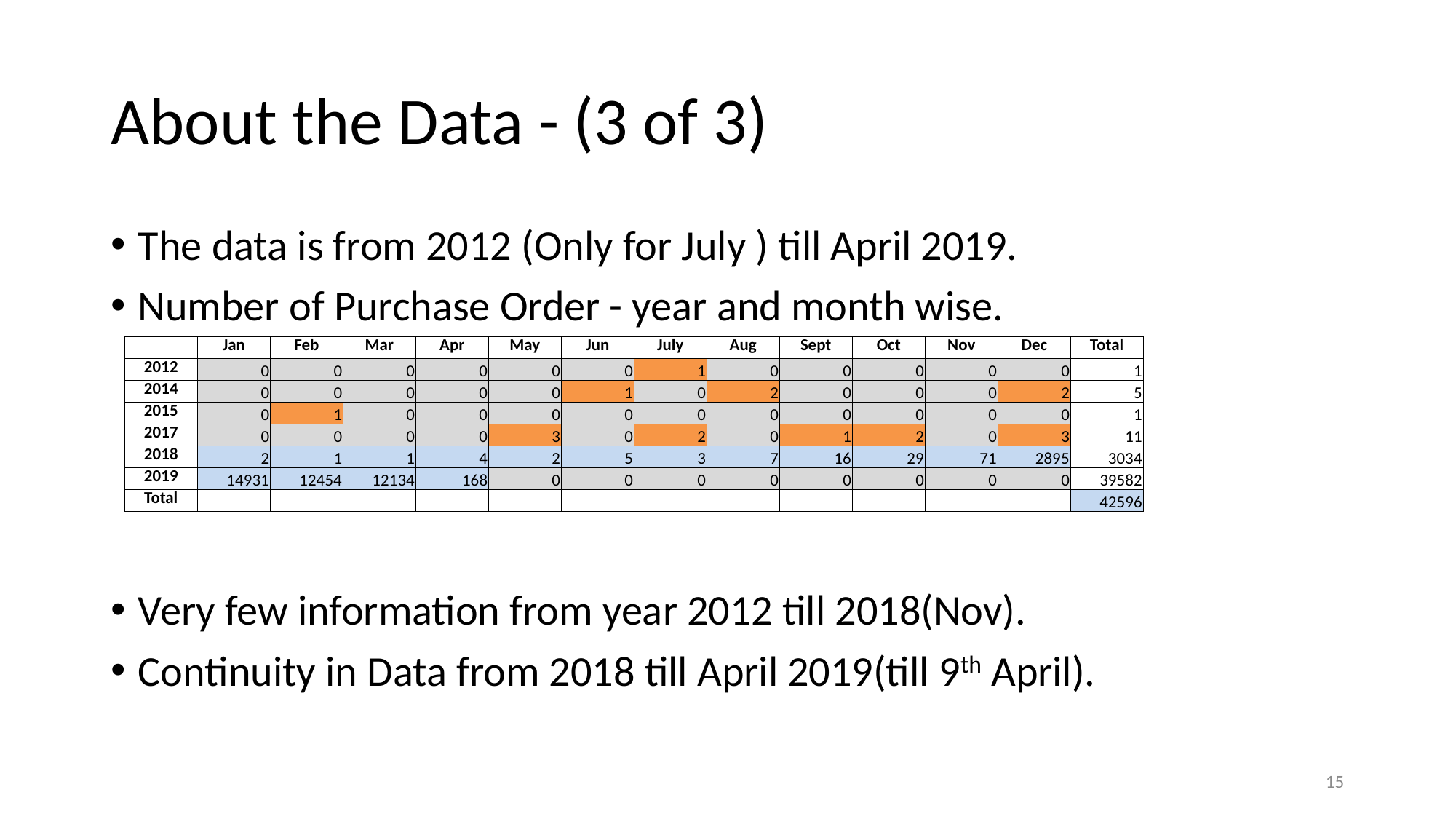

# About the Data - (3 of 3)
The data is from 2012 (Only for July ) till April 2019.
Number of Purchase Order - year and month wise.

Very few information from year 2012 till 2018(Nov).
Continuity in Data from 2018 till April 2019(till 9th April).

|  | Jan | Feb | Mar | Apr | May | Jun | July | Aug | Sept | Oct | Nov | Dec | Total |
| --- | --- | --- | --- | --- | --- | --- | --- | --- | --- | --- | --- | --- | --- |
| 2012 | 0 | 0 | 0 | 0 | 0 | 0 | 1 | 0 | 0 | 0 | 0 | 0 | 1 |
| 2014 | 0 | 0 | 0 | 0 | 0 | 1 | 0 | 2 | 0 | 0 | 0 | 2 | 5 |
| 2015 | 0 | 1 | 0 | 0 | 0 | 0 | 0 | 0 | 0 | 0 | 0 | 0 | 1 |
| 2017 | 0 | 0 | 0 | 0 | 3 | 0 | 2 | 0 | 1 | 2 | 0 | 3 | 11 |
| 2018 | 2 | 1 | 1 | 4 | 2 | 5 | 3 | 7 | 16 | 29 | 71 | 2895 | 3034 |
| 2019 | 14931 | 12454 | 12134 | 168 | 0 | 0 | 0 | 0 | 0 | 0 | 0 | 0 | 39582 |
| Total |  |  |  |  |  |  |  |  |  |  |  |  | 42596 |
15